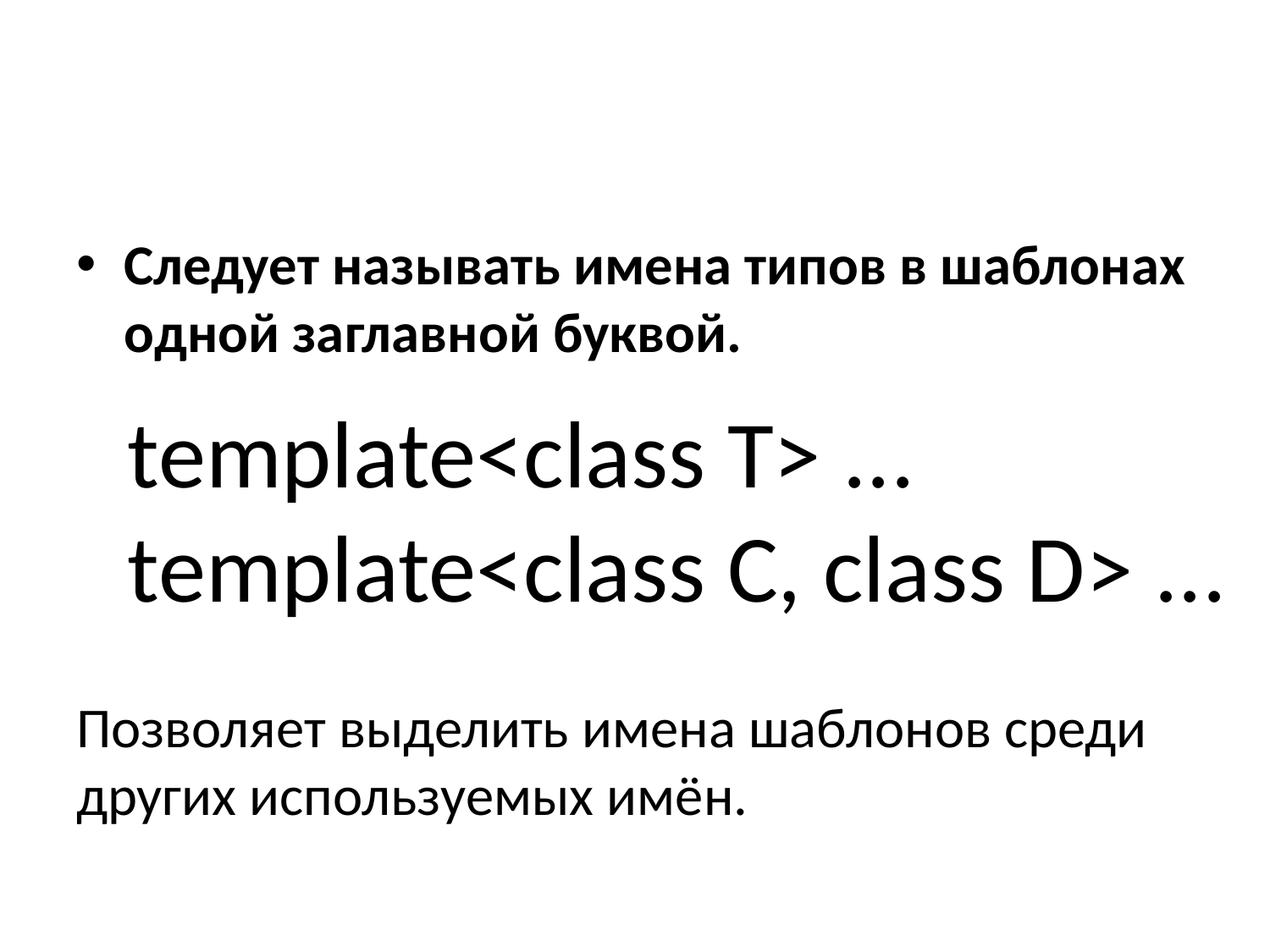

#
Следует называть имена типов в шаблонах одной заглавной буквой.

Позволяет выделить имена шаблонов среди других используемых имён.
template<class T> ... template<class C, class D> ...